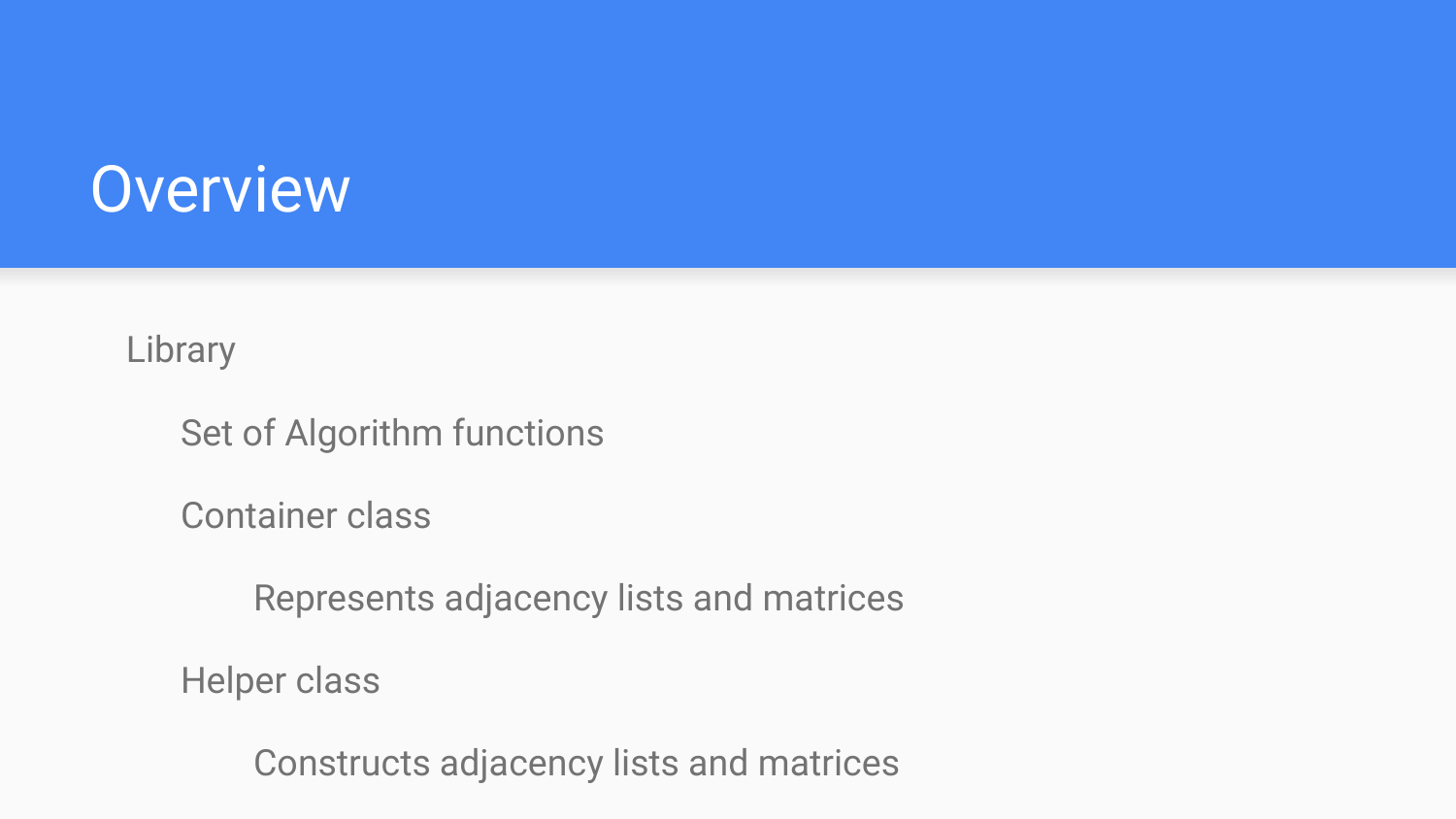

# Overview
Library
Set of Algorithm functions
Container class
Represents adjacency lists and matrices
Helper class
Constructs adjacency lists and matrices
Example Code
Application: Airline Flight Path Data